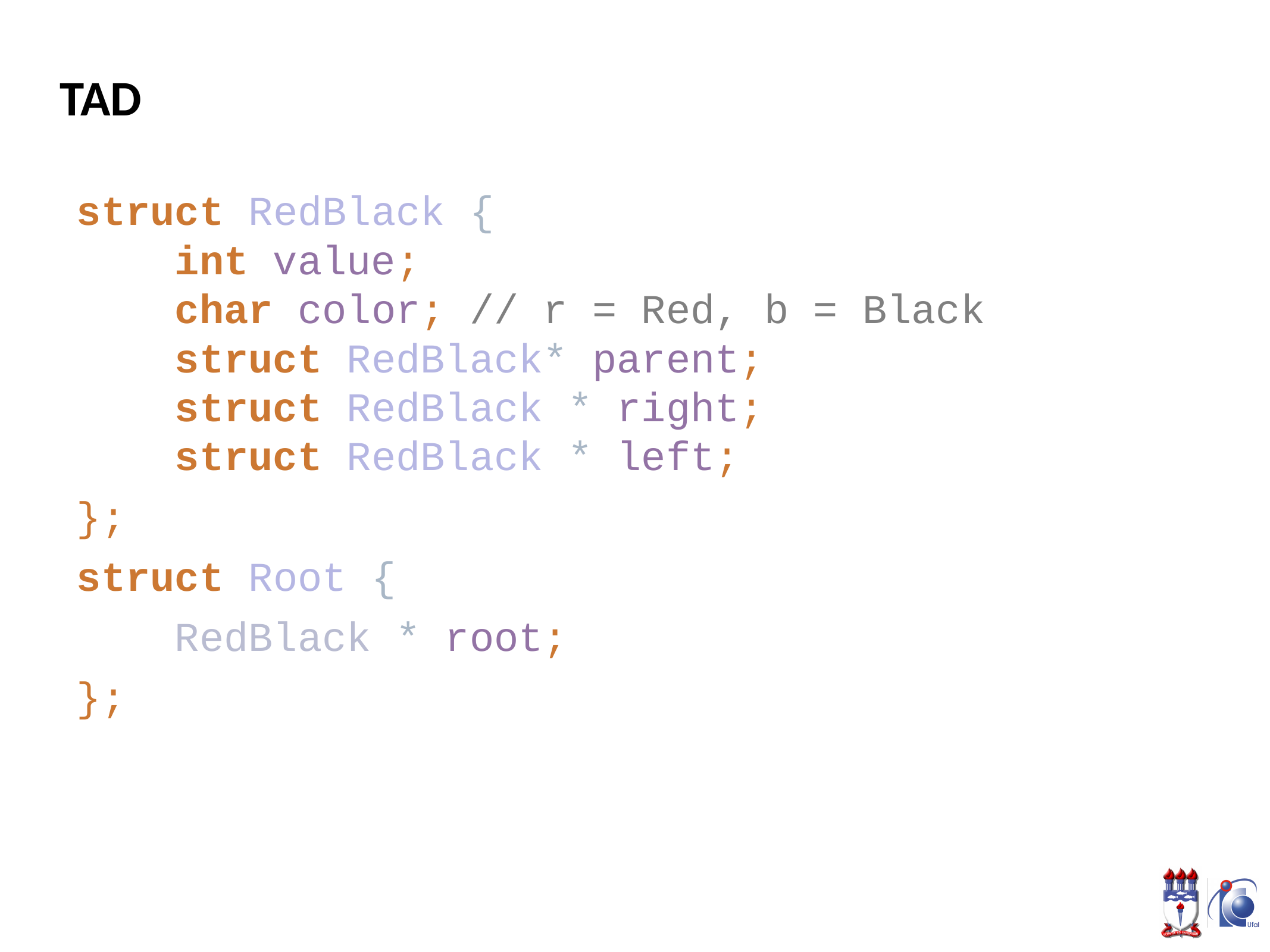

# TAD
struct RedBlack {
    int value;
    char color; // r = Red, b = Black
    struct RedBlack* parent;
    struct RedBlack * right;
    struct RedBlack * left;
};
struct Root {
    RedBlack * root;
};